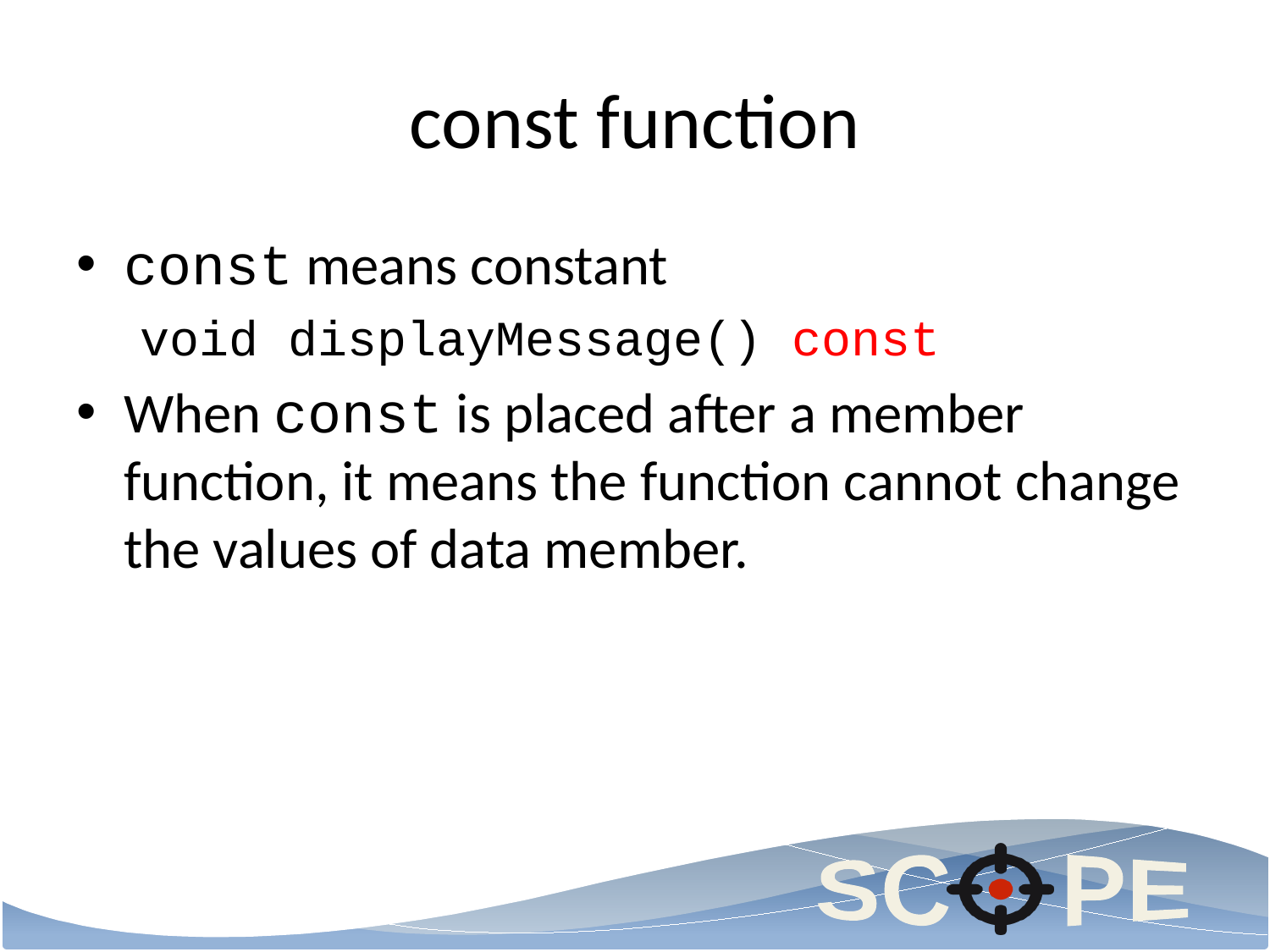

# const function
const means constant
void displayMessage() const
When const is placed after a member function, it means the function cannot change the values of data member.